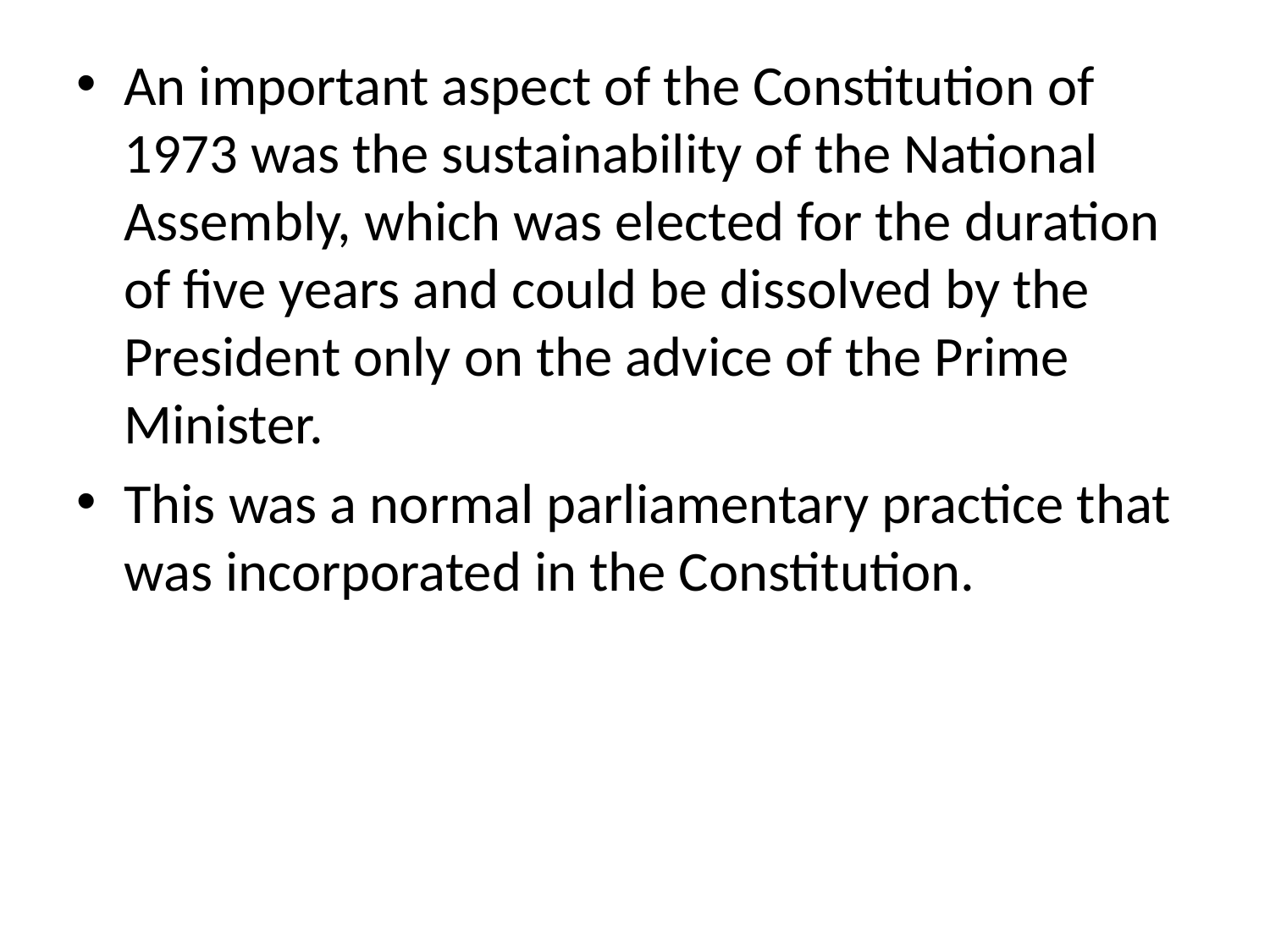

An important aspect of the Constitution of 1973 was the sustainability of the National Assembly, which was elected for the duration of five years and could be dissolved by the President only on the advice of the Prime Minister.
This was a normal parliamentary practice that was incorporated in the Constitution.